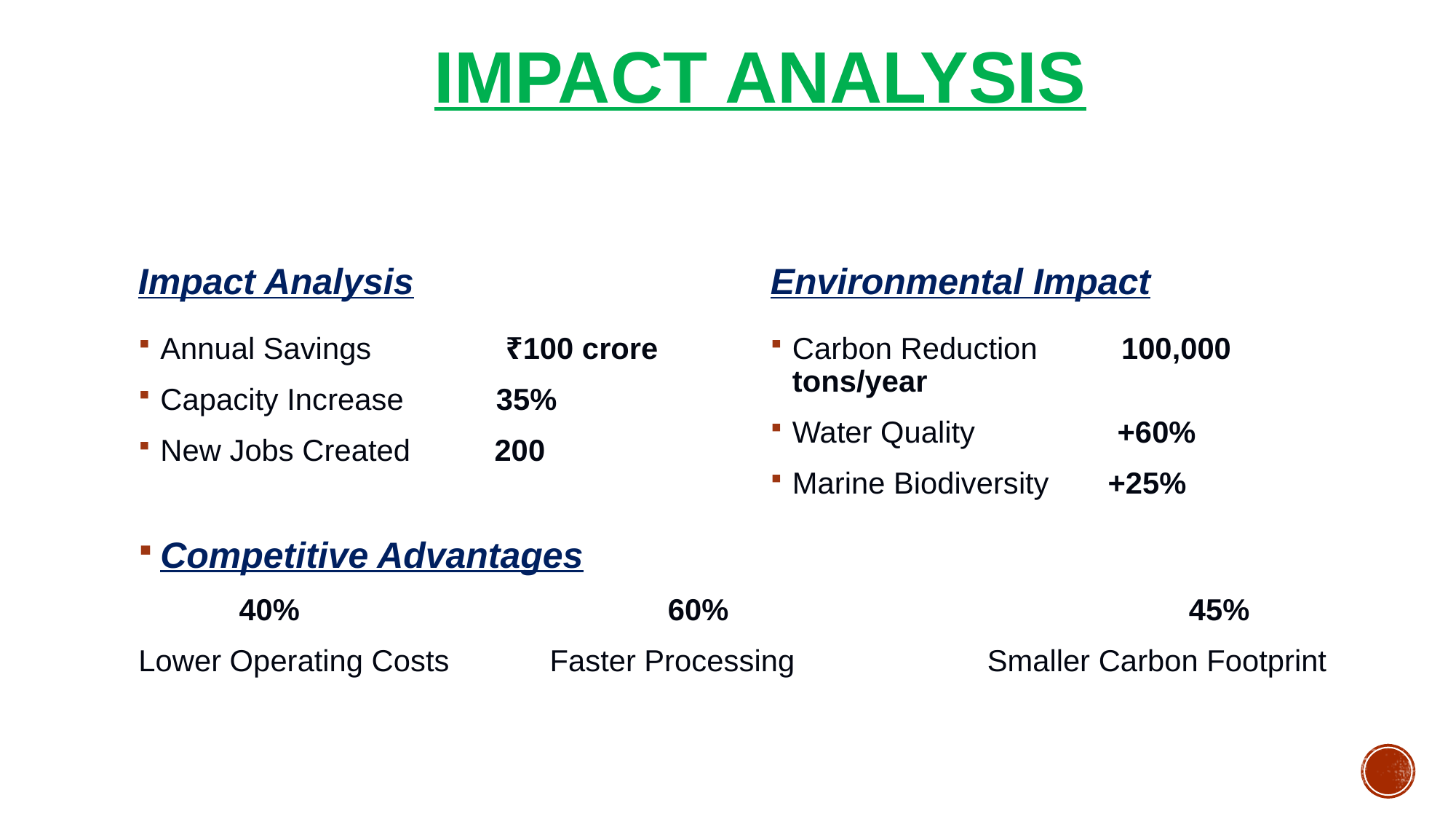

# Impact Analysis
Impact Analysis
Environmental Impact
Annual Savings                ₹100 crore
Capacity Increase           35%
New Jobs Created          200

Competitive Advantages
            40%                                            60%                                                       45%
Lower Operating Costs            Faster Processing                       Smaller Carbon Footprint

Carbon Reduction          100,000 tons/year
Water Quality                 +60%
Marine Biodiversity       +25%